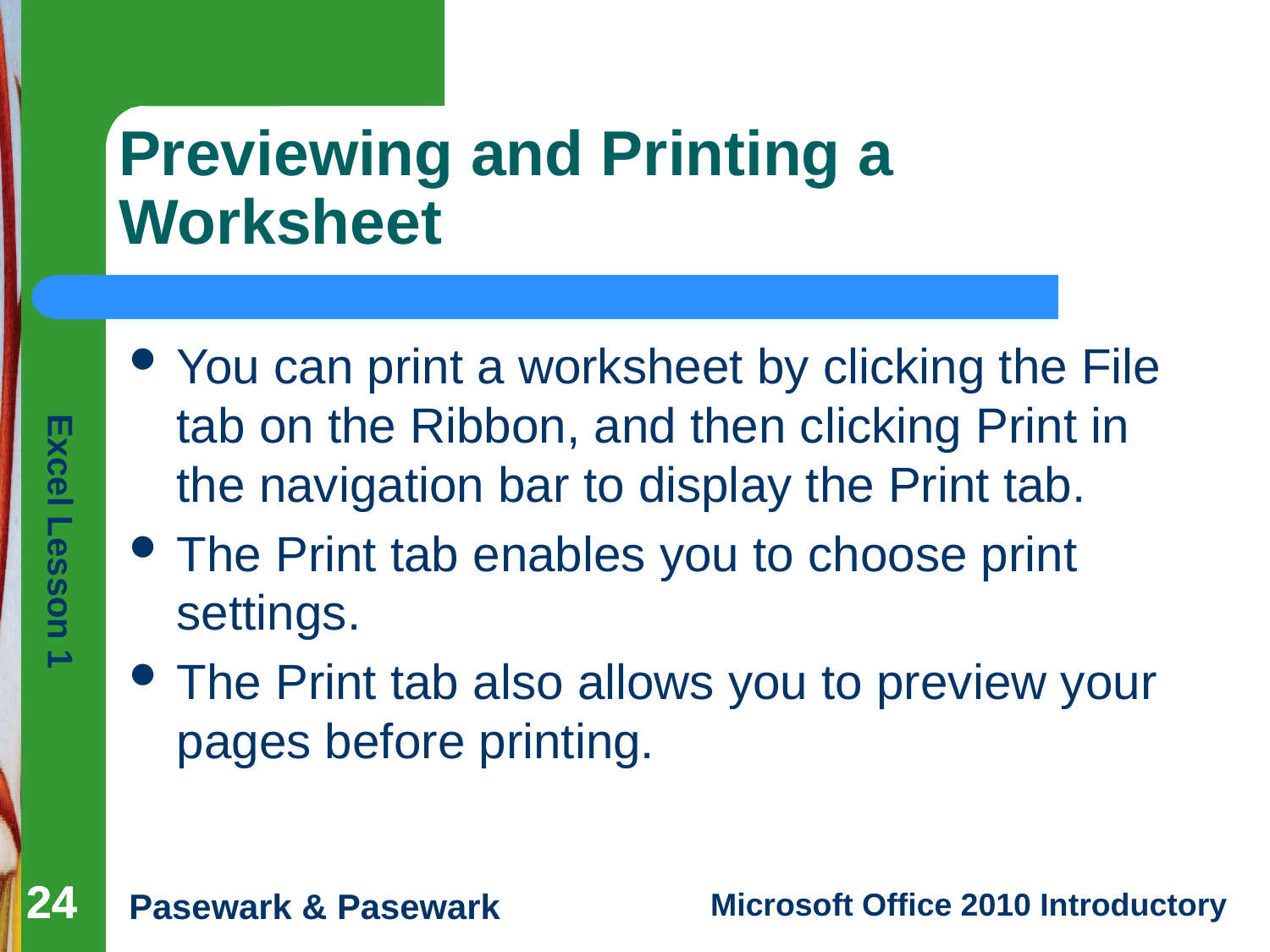

# Previewing and Printing a Worksheet
You can print a worksheet by clicking the File tab on the Ribbon, and then clicking Print in the navigation bar to display the Print tab.
The Print tab enables you to choose print settings.
The Print tab also allows you to preview your pages before printing.
24
24
24